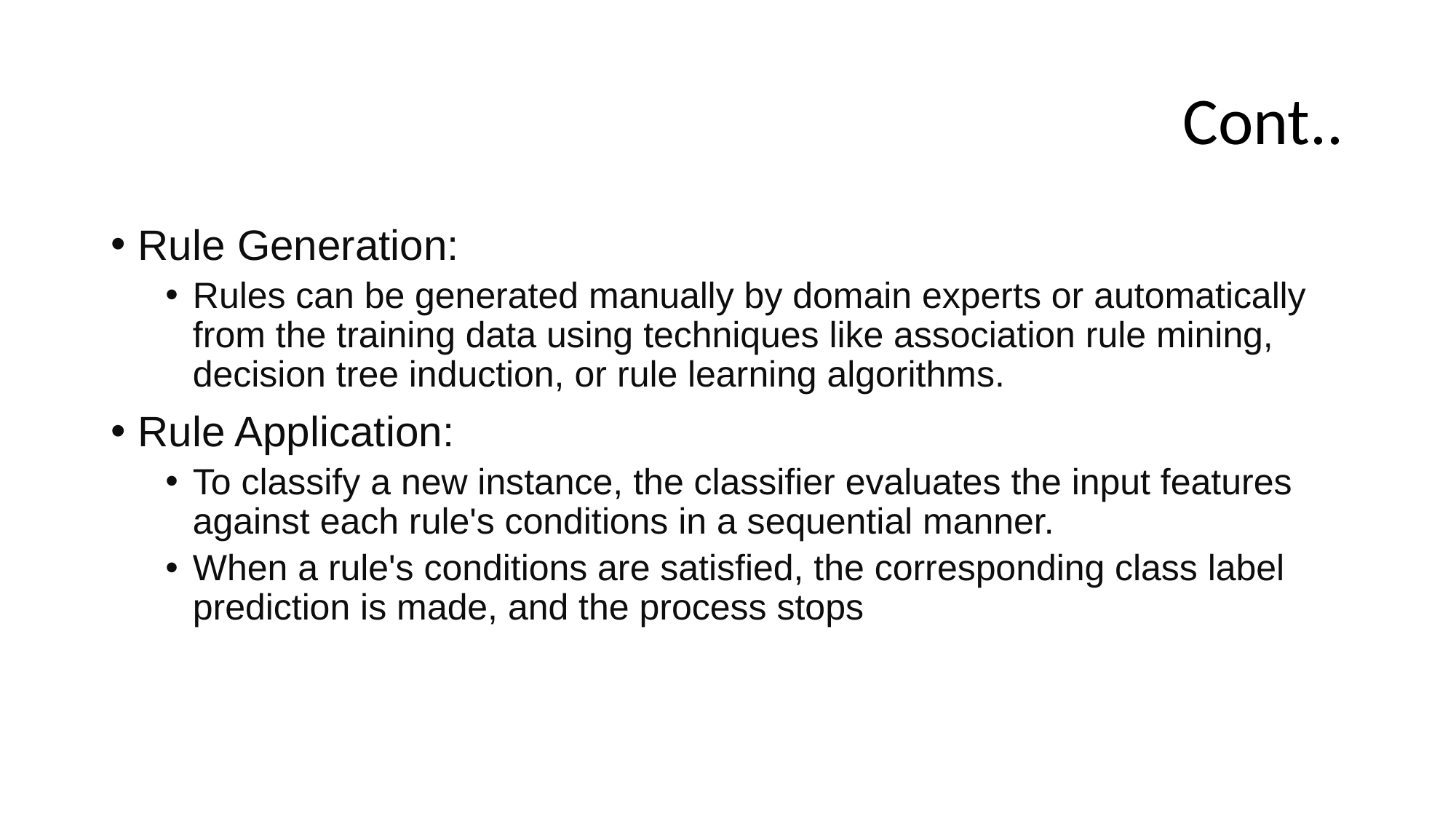

# Cont..
Rule Generation:
Rules can be generated manually by domain experts or automatically from the training data using techniques like association rule mining, decision tree induction, or rule learning algorithms.
Rule Application:
To classify a new instance, the classifier evaluates the input features against each rule's conditions in a sequential manner.
When a rule's conditions are satisfied, the corresponding class label prediction is made, and the process stops